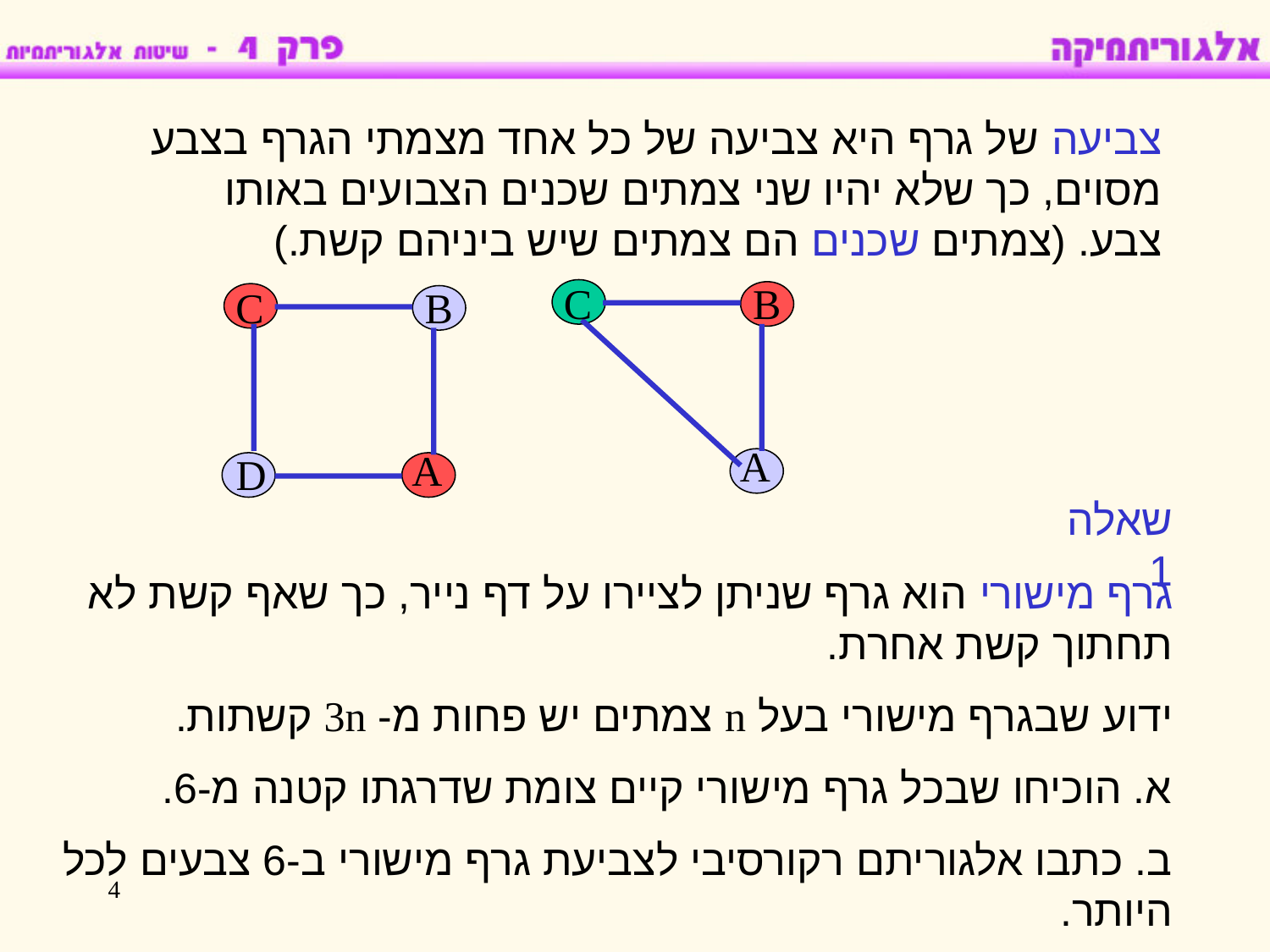

צביעה של גרף היא צביעה של כל אחד מצמתי הגרף בצבע מסוים, כך שלא יהיו שני צמתים שכנים הצבועים באותו צבע. (צמתים שכנים הם צמתים שיש ביניהם קשת.)
C
B

A

C
B

A
D

שאלה 1
גרף מישורי הוא גרף שניתן לציירו על דף נייר, כך שאף קשת לא תחתוך קשת אחרת.
ידוע שבגרף מישורי בעל n צמתים יש פחות מ- 3n קשתות.
א. הוכיחו שבכל גרף מישורי קיים צומת שדרגתו קטנה מ-6.
ב. כתבו אלגוריתם רקורסיבי לצביעת גרף מישורי ב-6 צבעים לכל היותר.
4